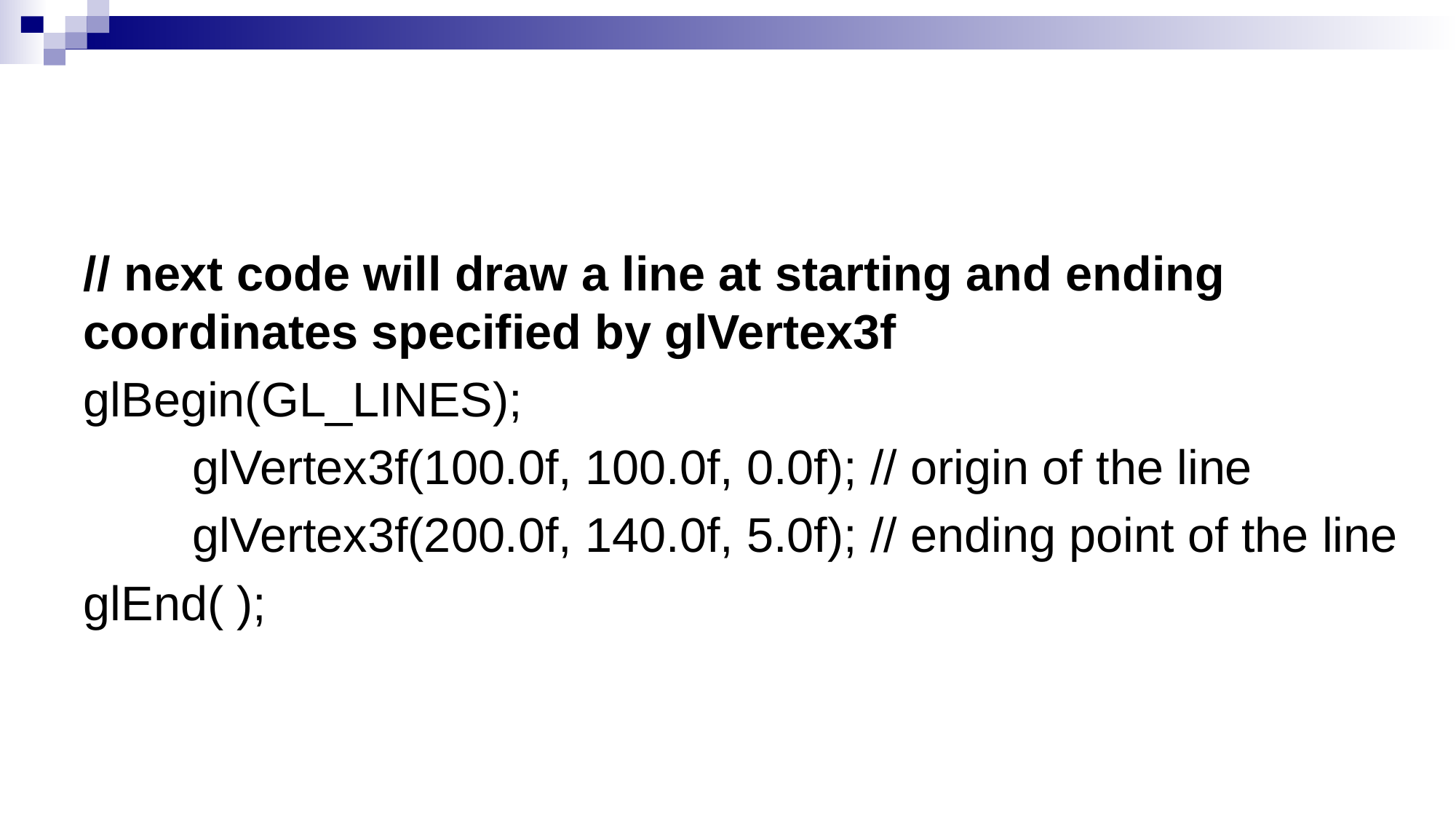

#
// next code will draw a line at starting and ending coordinates specified by glVertex3f
glBegin(GL_LINES);
	glVertex3f(100.0f, 100.0f, 0.0f); // origin of the line
	glVertex3f(200.0f, 140.0f, 5.0f); // ending point of the line
glEnd( );